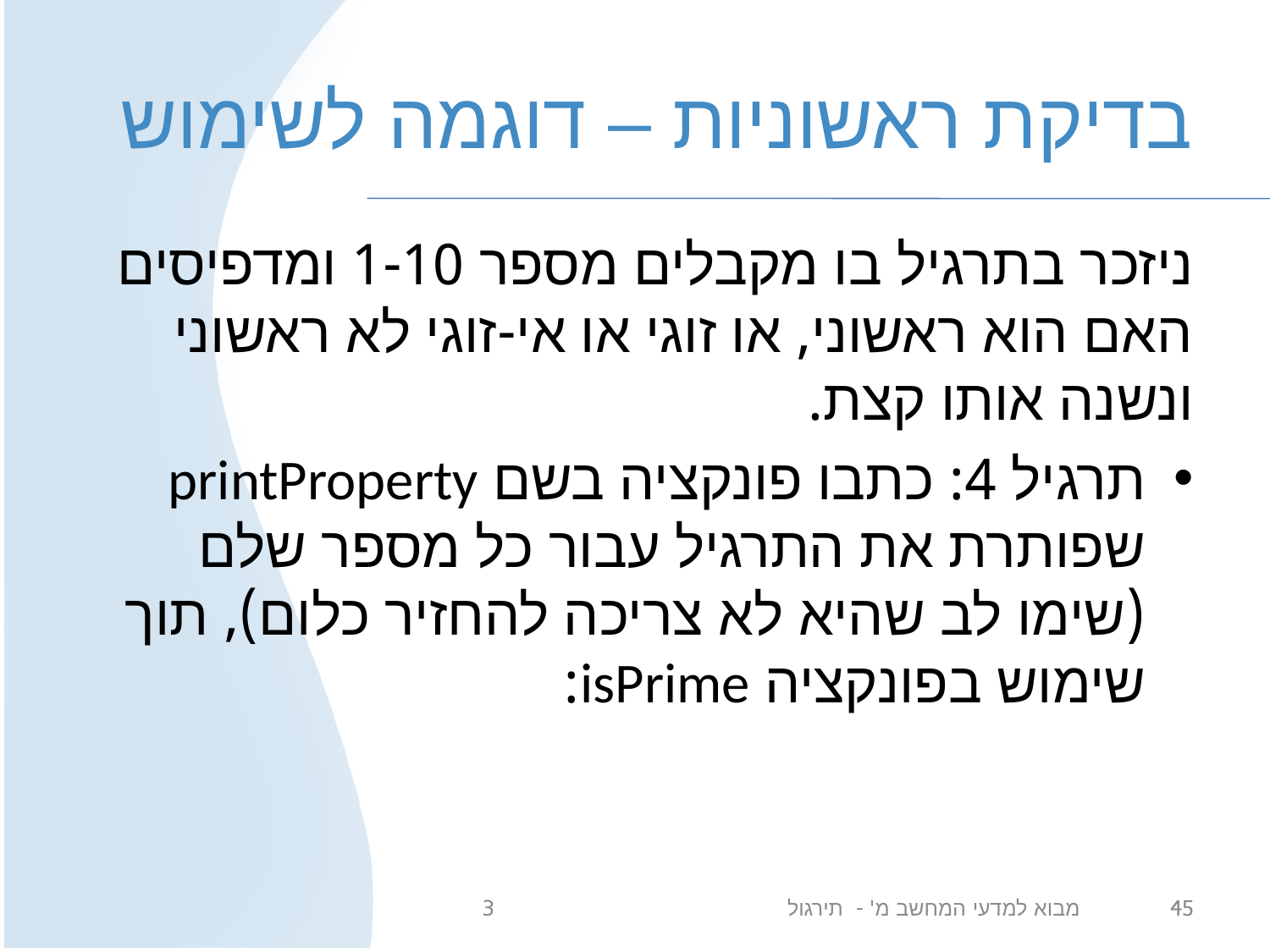

# בדיקת ראשוניות – דוגמה לשימוש
ניזכר בתרגיל בו מקבלים מספר 1-10 ומדפיסים האם הוא ראשוני, או זוגי או אי-זוגי לא ראשוני ונשנה אותו קצת.
תרגיל 4: כתבו פונקציה בשם printProperty שפותרת את התרגיל עבור כל מספר שלם (שימו לב שהיא לא צריכה להחזיר כלום), תוך שימוש בפונקציה isPrime:

מבוא למדעי המחשב מ' - תירגול 3
45